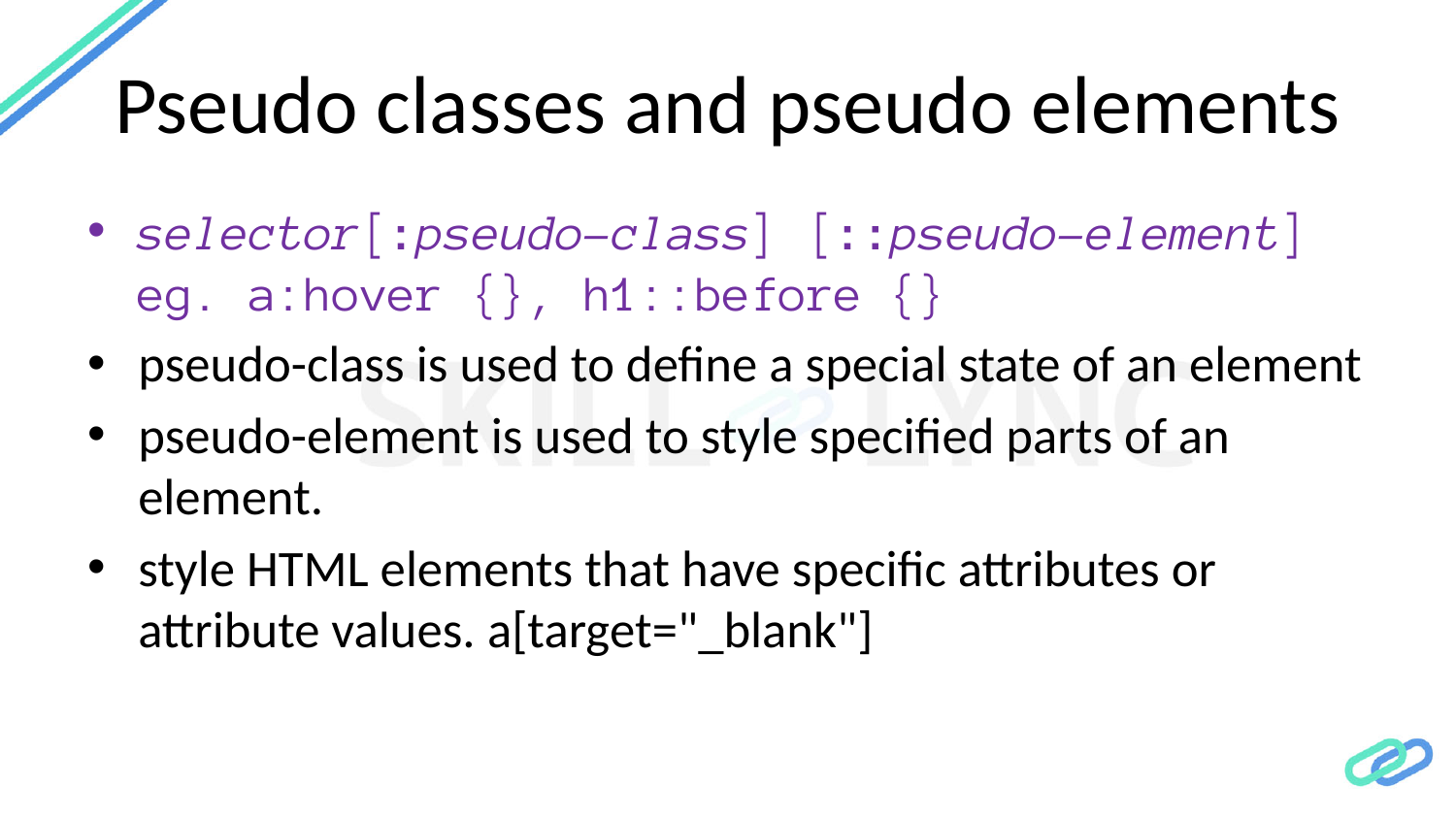

# Pseudo classes and pseudo elements
selector[:pseudo-class] [::pseudo-element] eg. a:hover {}, h1::before {}
pseudo-class is used to define a special state of an element
pseudo-element is used to style specified parts of an element.
style HTML elements that have specific attributes or attribute values. a[target="_blank"]